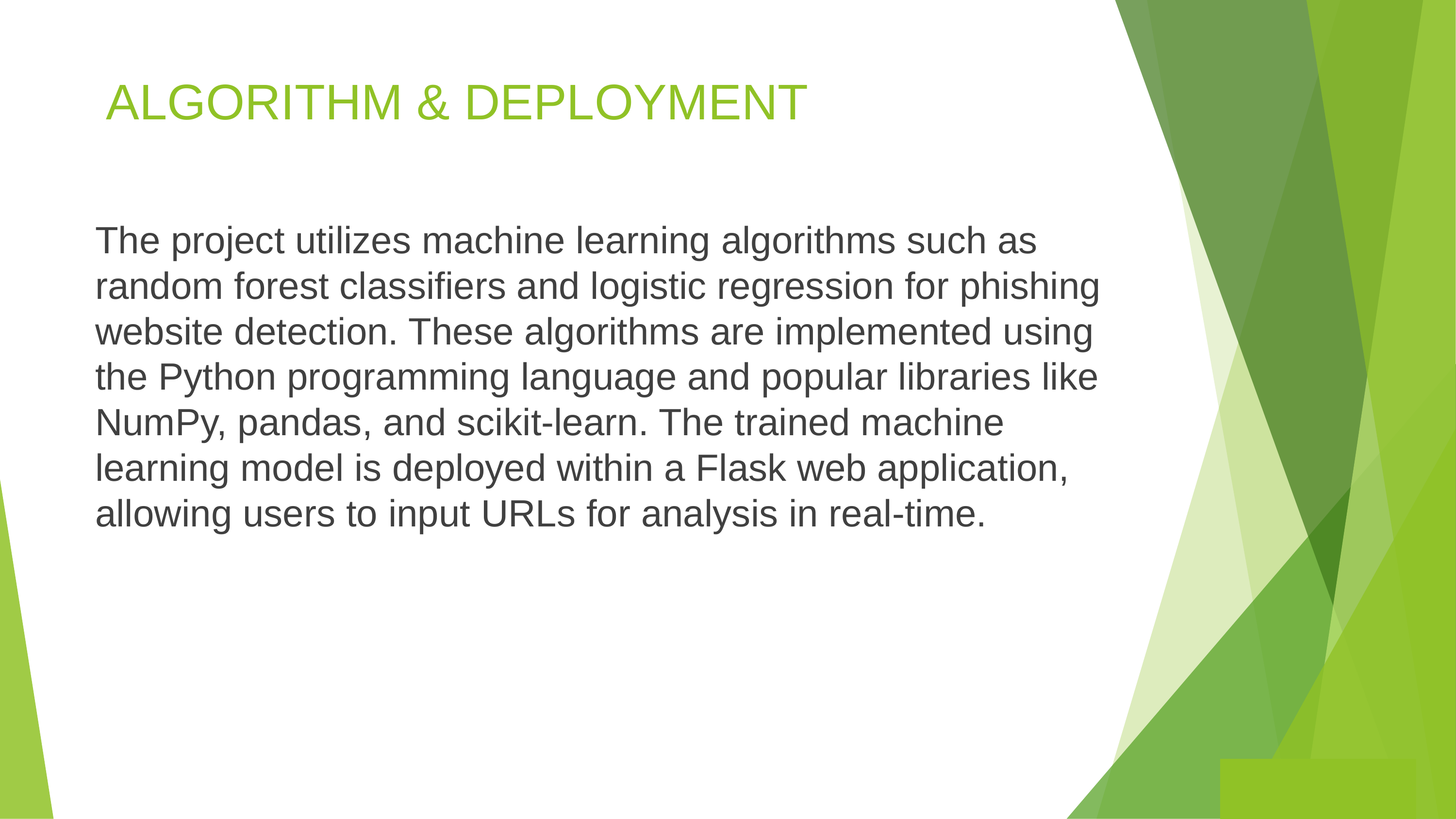

ALGORITHM & DEPLOYMENT
The project utilizes machine learning algorithms such as random forest classifiers and logistic regression for phishing website detection. These algorithms are implemented using the Python programming language and popular libraries like NumPy, pandas, and scikit-learn. The trained machine learning model is deployed within a Flask web application, allowing users to input URLs for analysis in real-time.